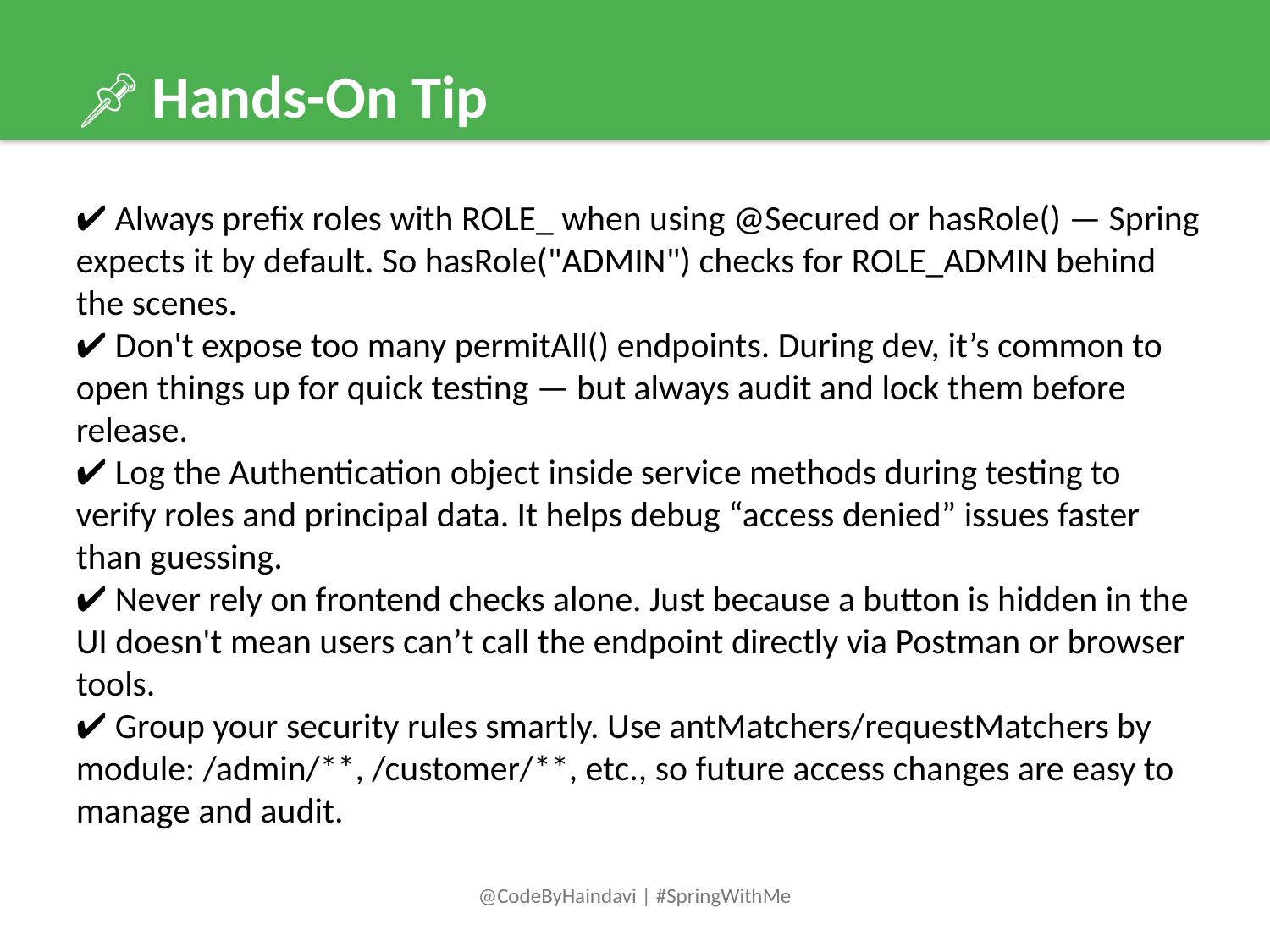

📌 Hands-On Tip
✔️ Always prefix roles with ROLE_ when using @Secured or hasRole() — Spring expects it by default. So hasRole("ADMIN") checks for ROLE_ADMIN behind the scenes.
✔️ Don't expose too many permitAll() endpoints. During dev, it’s common to open things up for quick testing — but always audit and lock them before release.
✔️ Log the Authentication object inside service methods during testing to verify roles and principal data. It helps debug “access denied” issues faster than guessing.
✔️ Never rely on frontend checks alone. Just because a button is hidden in the UI doesn't mean users can’t call the endpoint directly via Postman or browser tools.
✔️ Group your security rules smartly. Use antMatchers/requestMatchers by module: /admin/**, /customer/**, etc., so future access changes are easy to manage and audit.

@CodeByHaindavi | #SpringWithMe